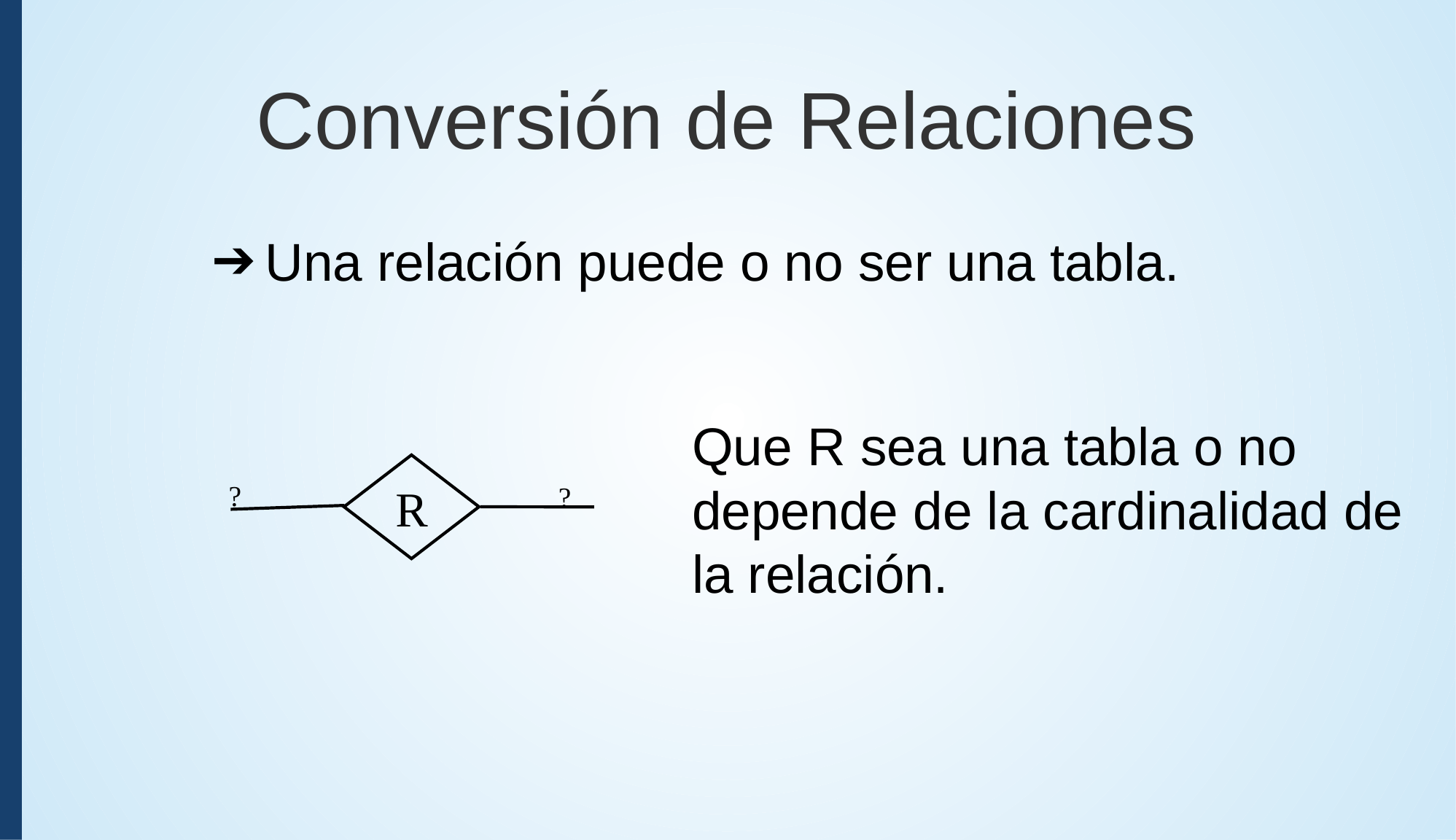

Conversión de Relaciones
Una relación puede o no ser una tabla.
Que R sea una tabla o no depende de la cardinalidad de la relación.

?
  R
?